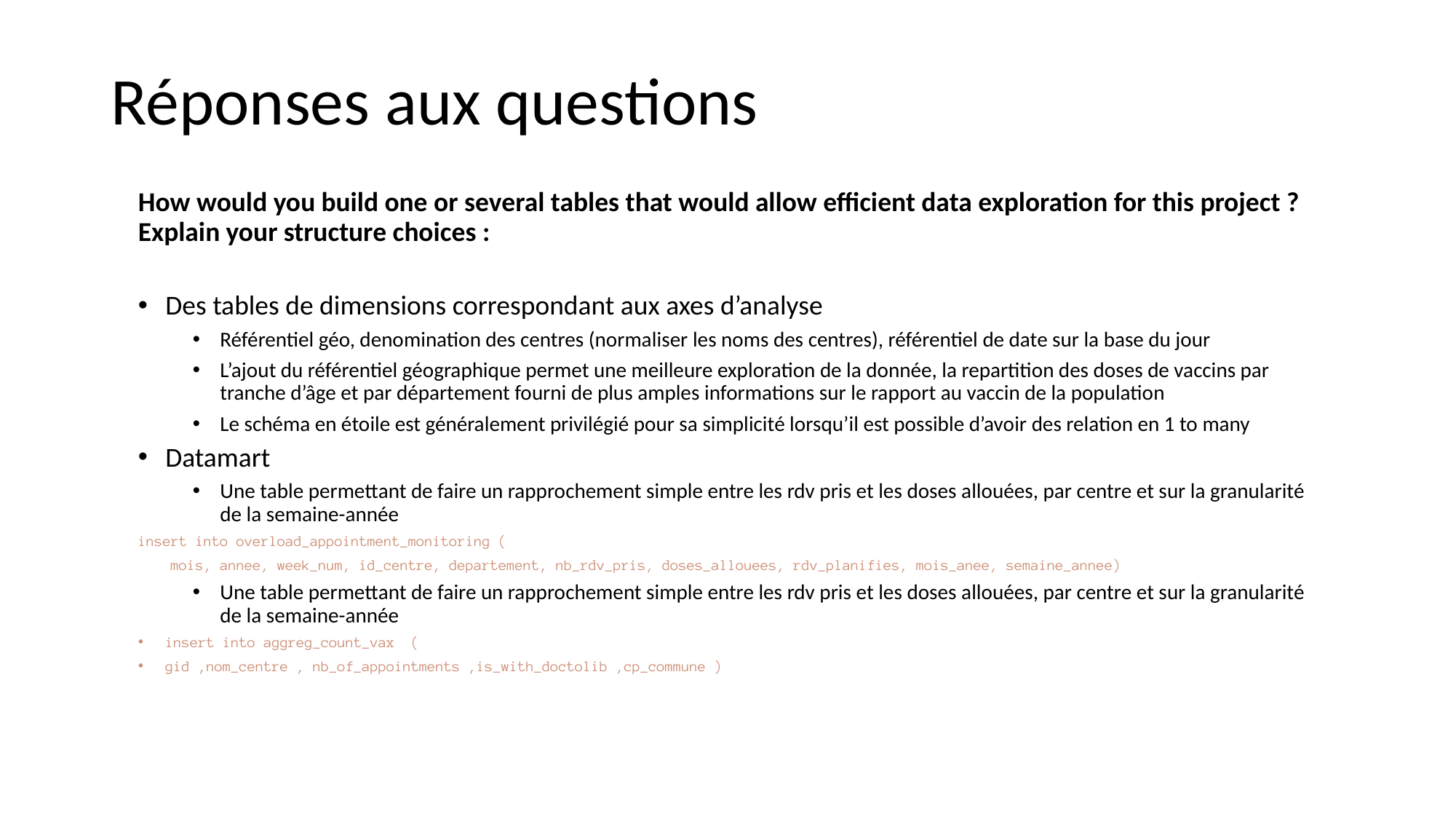

# Réponses aux questions
How would you build one or several tables that would allow efficient data exploration for this project ? Explain your structure choices :

Des tables de dimensions correspondant aux axes d’analyse
Référentiel géo, denomination des centres (normaliser les noms des centres), référentiel de date sur la base du jour
L’ajout du référentiel géographique permet une meilleure exploration de la donnée, la repartition des doses de vaccins par tranche d’âge et par département fourni de plus amples informations sur le rapport au vaccin de la population
Le schéma en étoile est généralement privilégié pour sa simplicité lorsqu’il est possible d’avoir des relation en 1 to many
Datamart
Une table permettant de faire un rapprochement simple entre les rdv pris et les doses allouées, par centre et sur la granularité de la semaine-année
insert into overload_appointment_monitoring (
    mois, annee, week_num, id_centre, departement, nb_rdv_pris, doses_allouees, rdv_planifies, mois_anee, semaine_annee)
Une table permettant de faire un rapprochement simple entre les rdv pris et les doses allouées, par centre et sur la granularité de la semaine-année
insert into aggreg_count_vax  (
gid ,nom_centre , nb_of_appointments ,is_with_doctolib ,cp_commune )